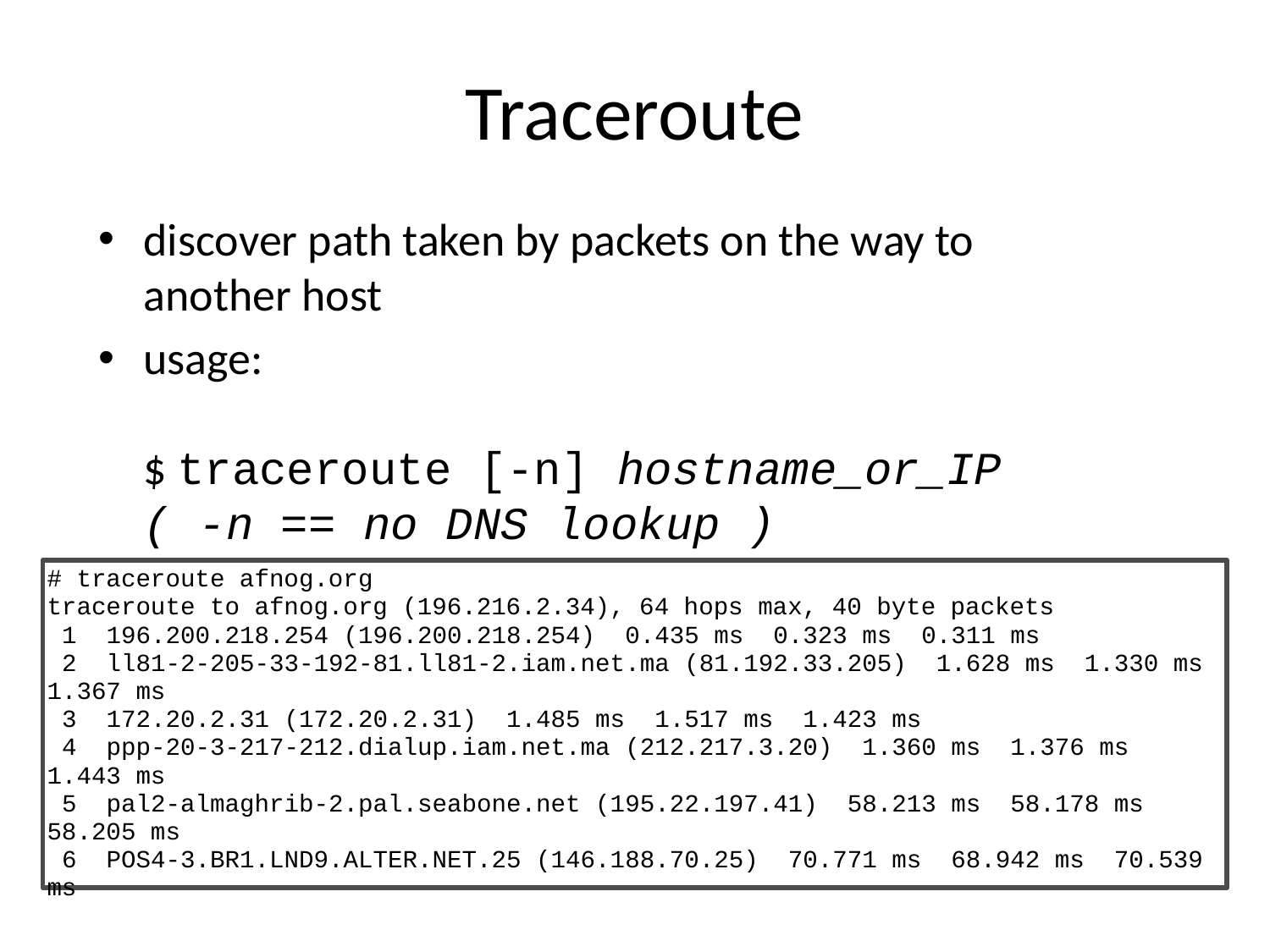

# Traceroute
discover path taken by packets on the way to another host
usage:
$ traceroute [-n] hostname_or_IP
( -n == no DNS lookup )
# traceroute afnog.org
traceroute to afnog.org (196.216.2.34), 64 hops max, 40 byte packets
 1  196.200.218.254 (196.200.218.254)  0.435 ms  0.323 ms  0.311 ms
 2  ll81-2-205-33-192-81.ll81-2.iam.net.ma (81.192.33.205)  1.628 ms  1.330 ms  1.367 ms
 3  172.20.2.31 (172.20.2.31)  1.485 ms  1.517 ms  1.423 ms
 4  ppp-20-3-217-212.dialup.iam.net.ma (212.217.3.20)  1.360 ms  1.376 ms  1.443 ms
 5  pal2-almaghrib-2.pal.seabone.net (195.22.197.41)  58.213 ms  58.178 ms  58.205 ms
 6  POS4-3.BR1.LND9.ALTER.NET.25 (146.188.70.25)  70.771 ms  68.942 ms  70.539 ms